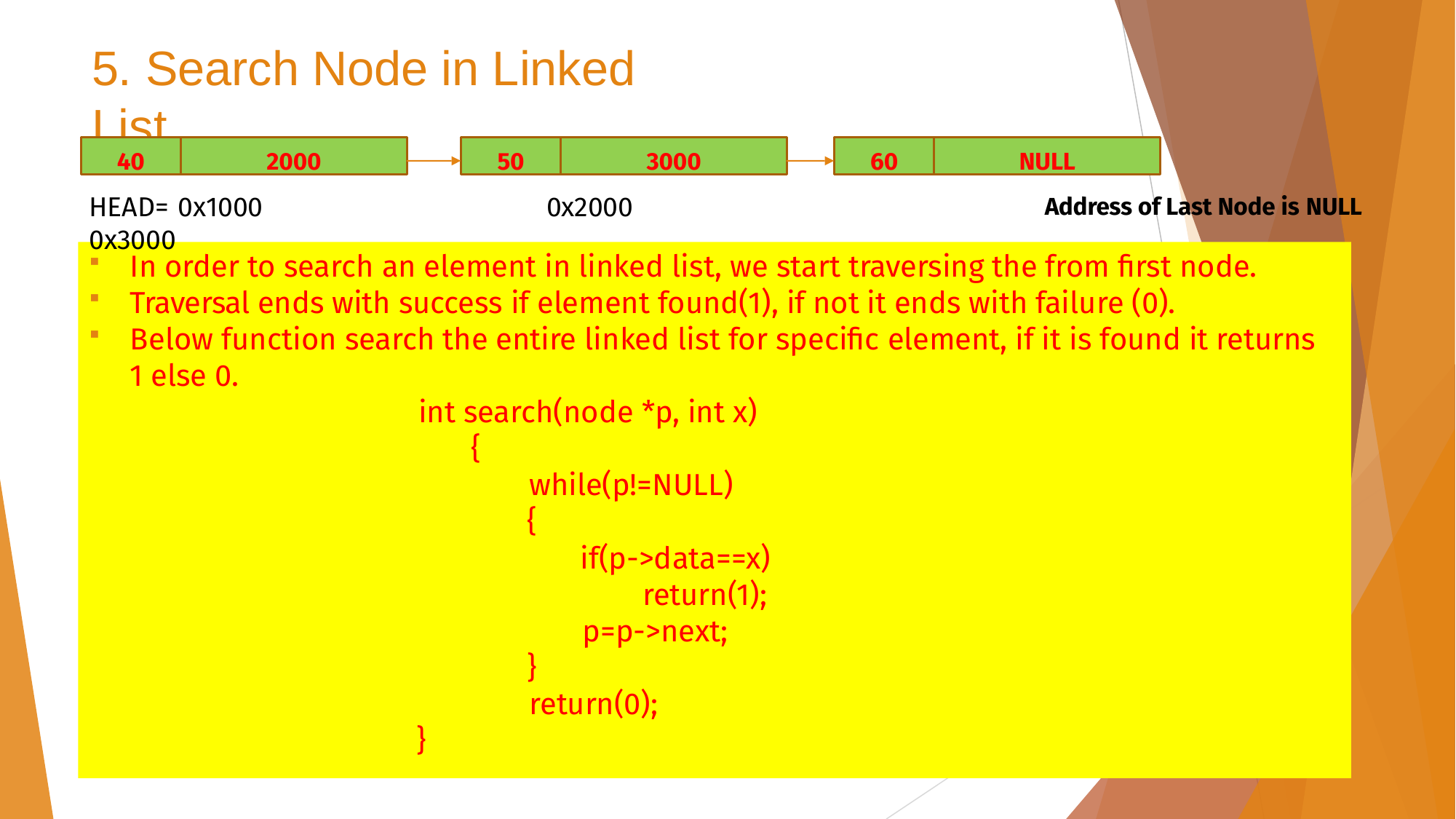

# 5. Search Node in Linked List
40
2000
50
3000
60
NULL

HEAD= 0x1000	0x2000	0x3000
Address of Last Node is NULL

In order to search an element in linked list, we start traversing the from first node.
Traversal ends with success if element found(1), if not it ends with failure (0).
Below function search the entire linked list for specific element, if it is found it returns  1 else 0.
int search(node *p, int x)
{
while(p!=NULL)
{
if(p->data==x)  return(1);
p=p->next;
}
return(0);
}
17